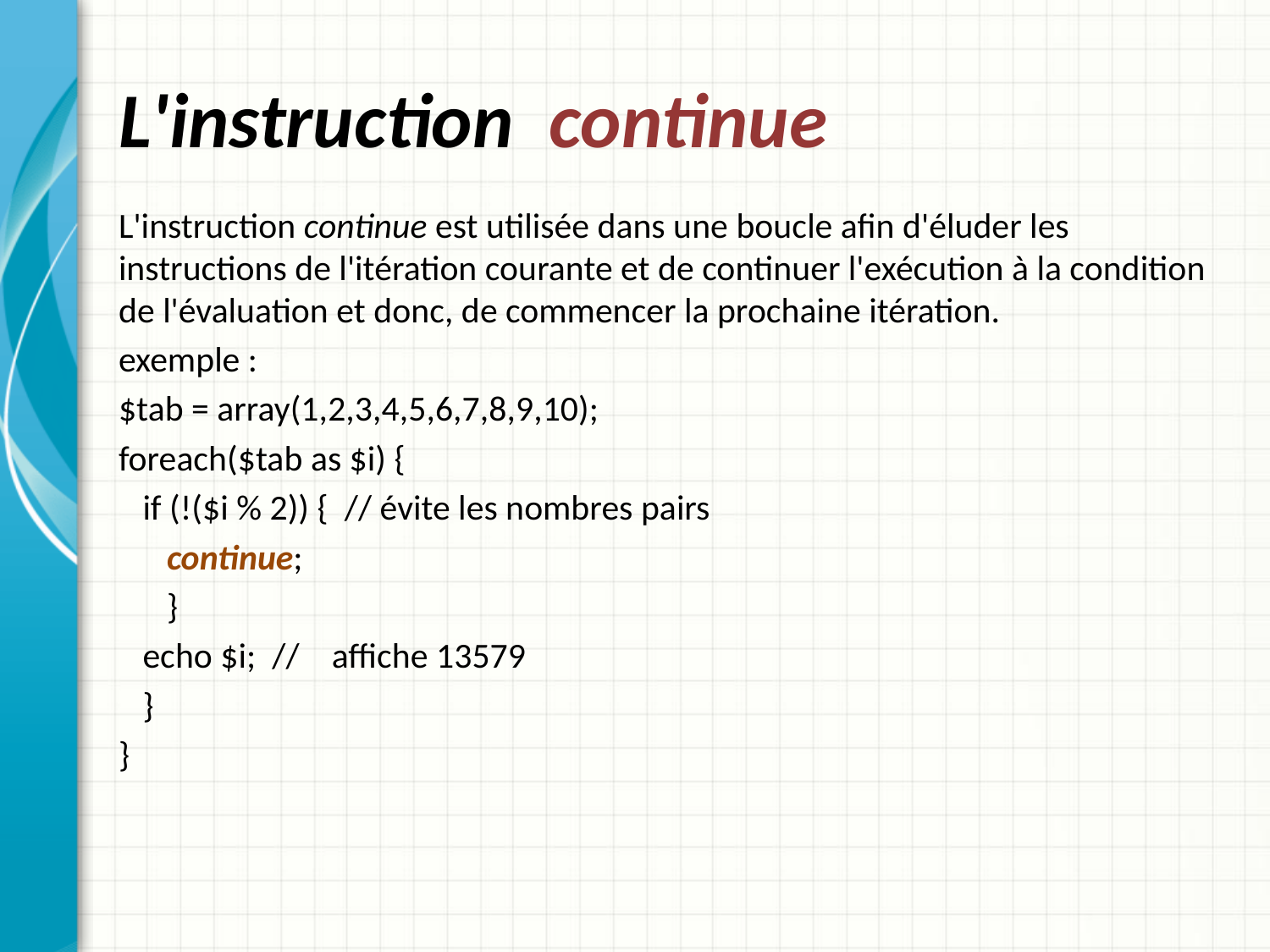

# L'instruction  continue
L'instruction continue est utilisée dans une boucle afin d'éluder les instructions de l'itération courante et de continuer l'exécution à la condition de l'évaluation et donc, de commencer la prochaine itération.
exemple :
$tab = array(1,2,3,4,5,6,7,8,9,10);
foreach($tab as $i) {
   if (!($i % 2)) {  // évite les nombres pairs
      continue;
      }
   echo $i;  //    affiche 13579
   }
}